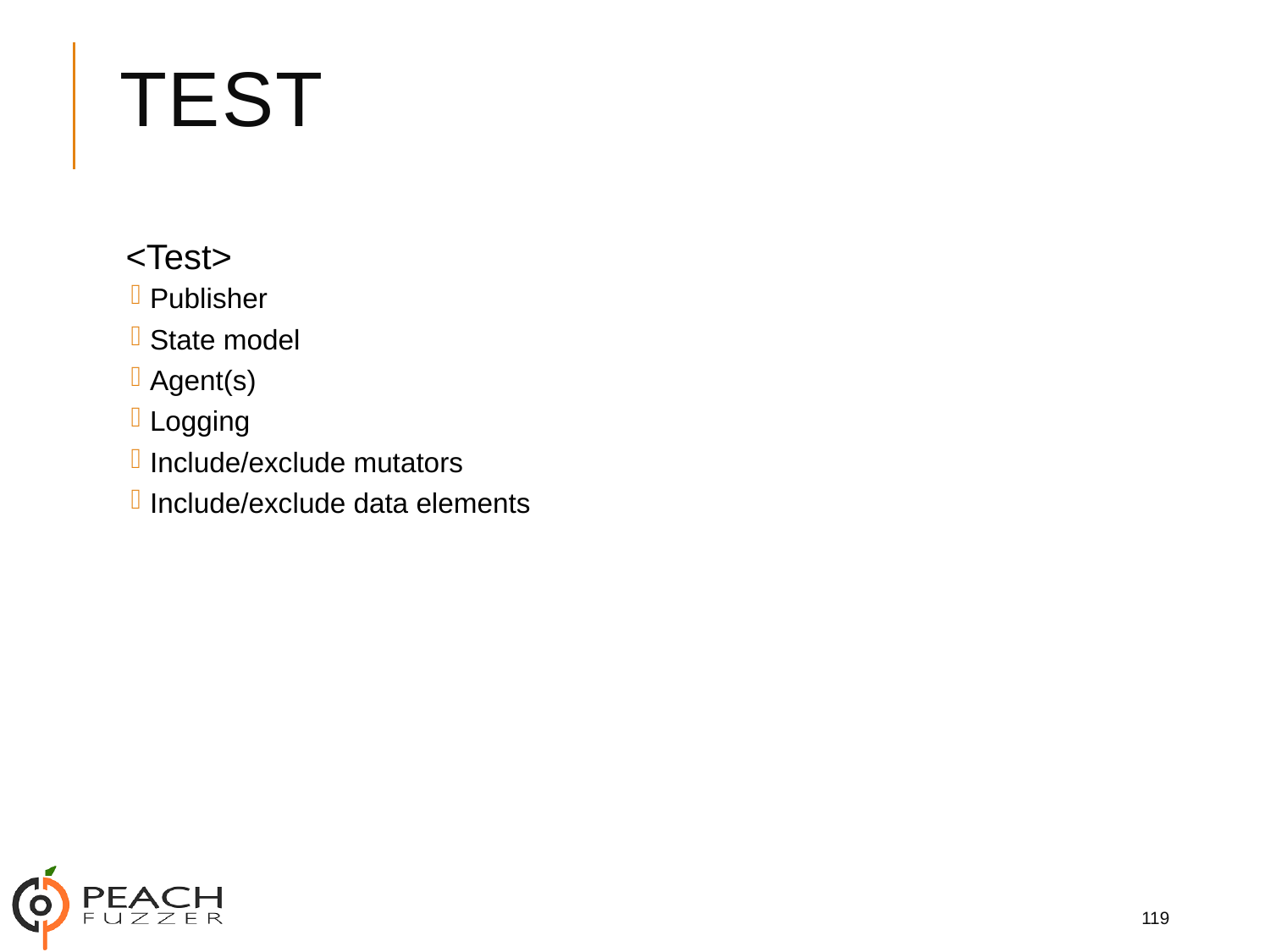

# Test
<Test>
Publisher
State model
Agent(s)
Logging
Include/exclude mutators
Include/exclude data elements

119